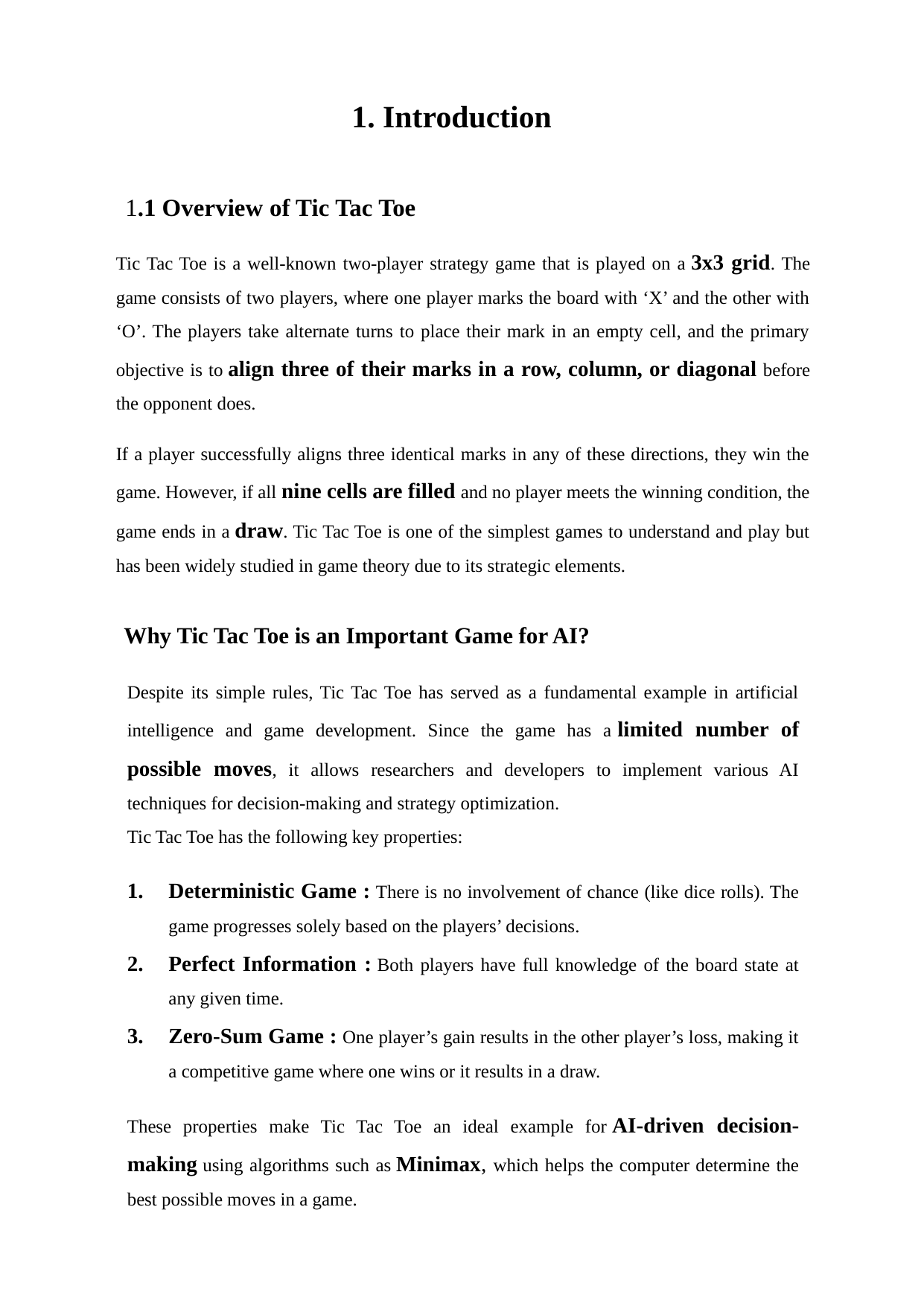

1. Introduction
Tic Tac Toe is a well-known two-player strategy game that is played on a 3x3 grid. The game consists of two players, where one player marks the board with ‘X’ and the other with ‘O’. The players take alternate turns to place their mark in an empty cell, and the primary objective is to align three of their marks in a row, column, or diagonal before the opponent does.

If a player successfully aligns three identical marks in any of these directions, they win the game. However, if all nine cells are filled and no player meets the winning condition, the game ends in a draw. Tic Tac Toe is one of the simplest games to understand and play but has been widely studied in game theory due to its strategic elements.
1.1 Overview of Tic Tac Toe
Why Tic Tac Toe is an Important Game for AI?
Despite its simple rules, Tic Tac Toe has served as a fundamental example in artificial intelligence and game development. Since the game has a limited number of possible moves, it allows researchers and developers to implement various AI techniques for decision-making and strategy optimization.
Tic Tac Toe has the following key properties:

Deterministic Game : There is no involvement of chance (like dice rolls). The game progresses solely based on the players’ decisions.
Perfect Information : Both players have full knowledge of the board state at any given time.
Zero-Sum Game : One player’s gain results in the other player’s loss, making it a competitive game where one wins or it results in a draw.

These properties make Tic Tac Toe an ideal example for AI-driven decision-making using algorithms such as Minimax, which helps the computer determine the best possible moves in a game.